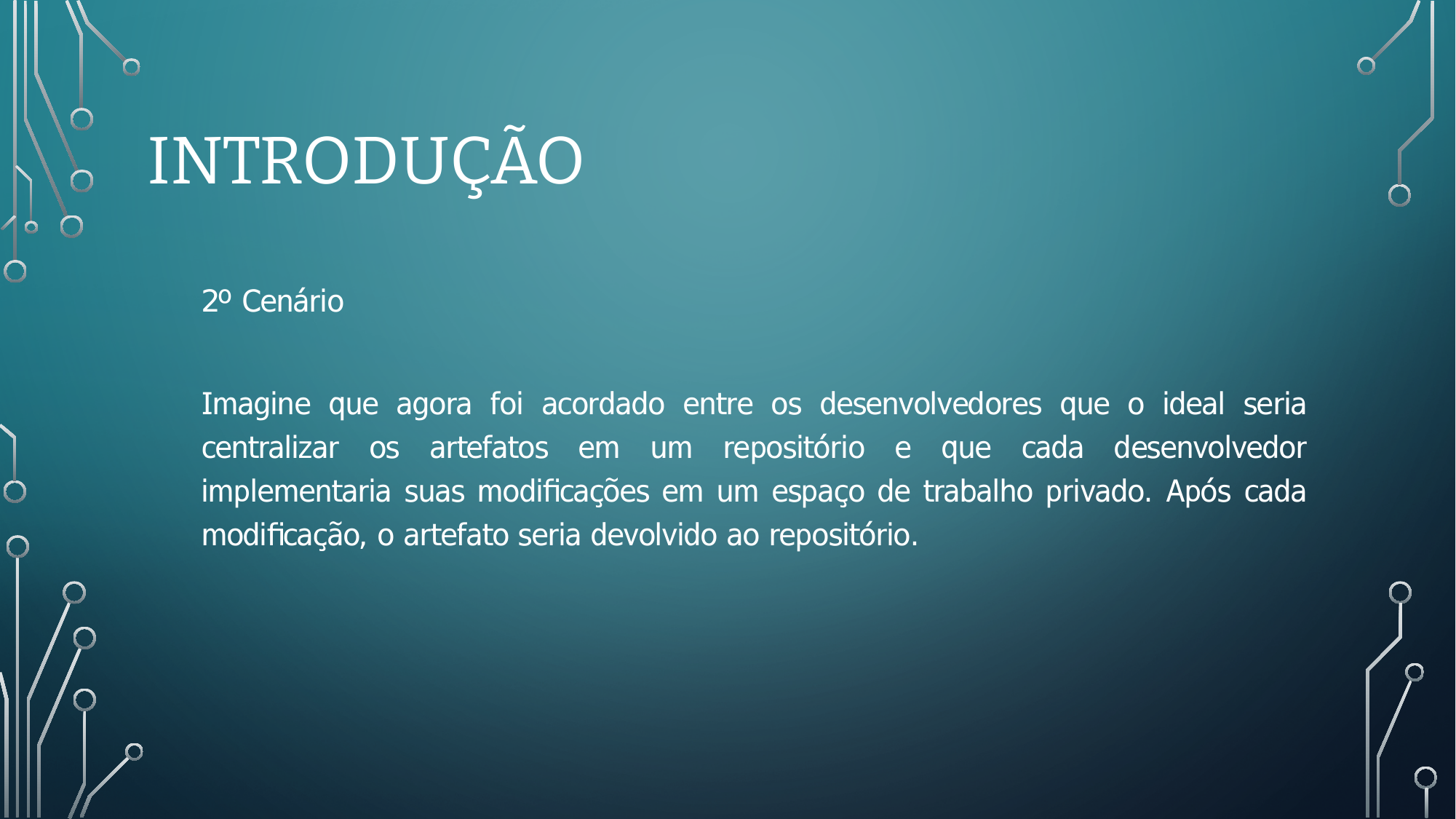

# Introdução
2º Cenário

Imagine que agora foi acordado entre os desenvolvedores que o ideal seria centralizar os artefatos em um repositório e que cada desenvolvedor implementaria suas modificações em um espaço de trabalho privado. Após cada modificação, o artefato seria devolvido ao repositório.